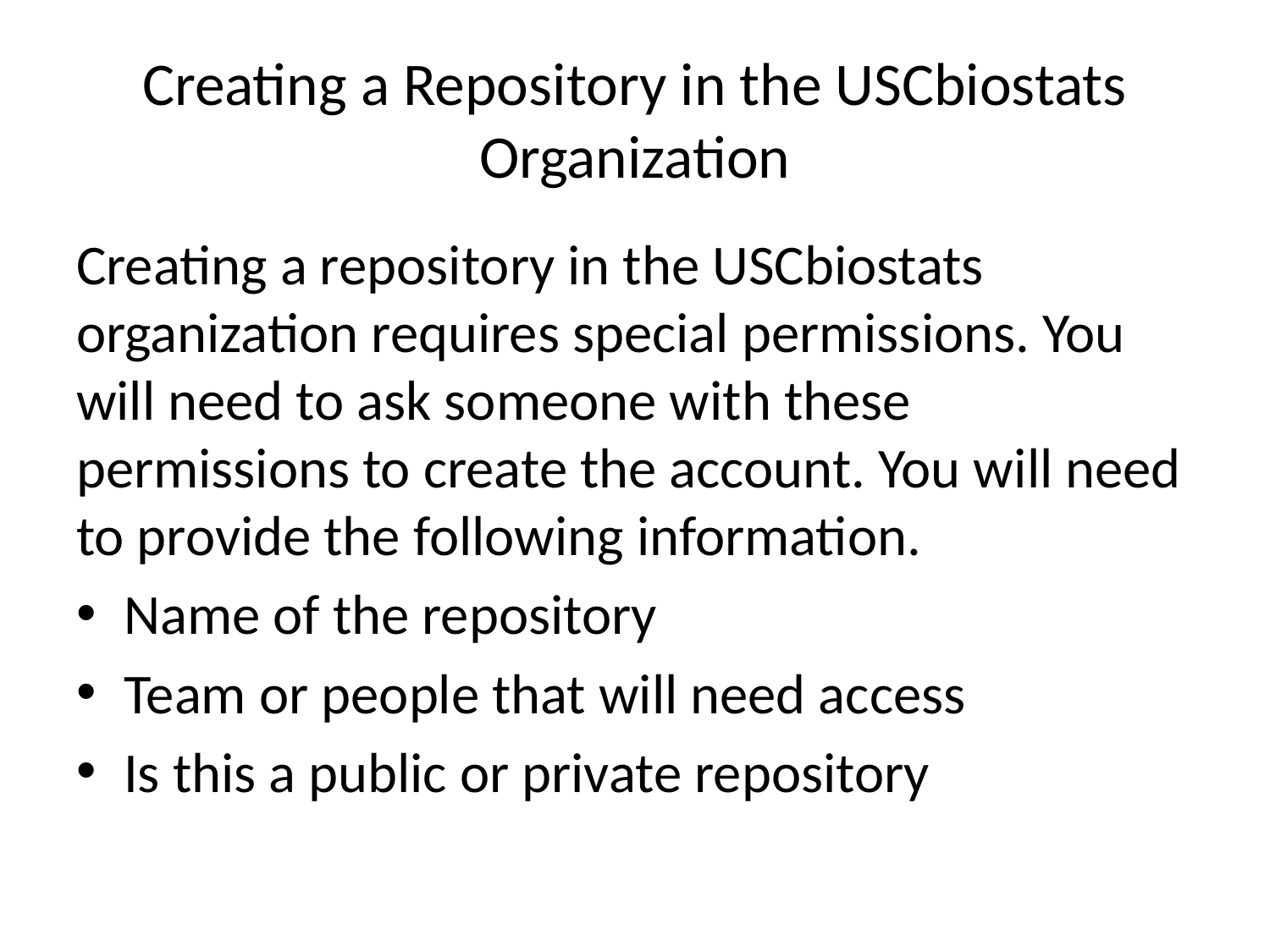

# Creating a Repository in the USCbiostats Organization
Creating a repository in the USCbiostats organization requires special permissions. You will need to ask someone with these permissions to create the account. You will need to provide the following information.
Name of the repository
Team or people that will need access
Is this a public or private repository